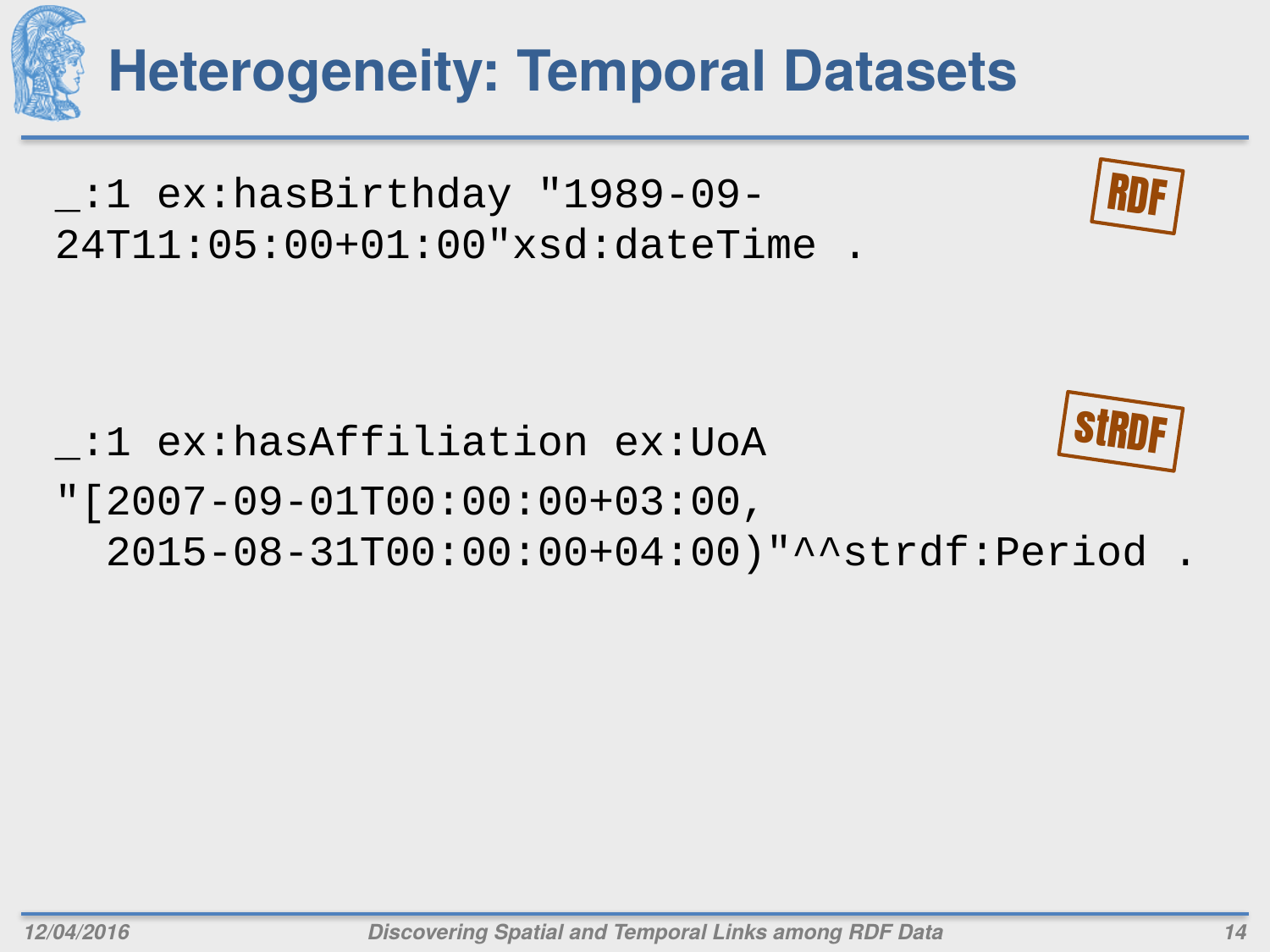

# Heterogeneity: Temporal Datasets
_:1 ex:hasBirthday "1989-09-24T11:05:00+01:00"xsd:dateTime .

_:1 ex:hasAffiliation ex:UoA
"[2007-09-01T00:00:00+03:00,
  2015-08-31T00:00:00+04:00)"^^strdf:Period .

RDF
stRDF
12/04/2016
Discovering Spatial and Temporal Links among RDF Data
14